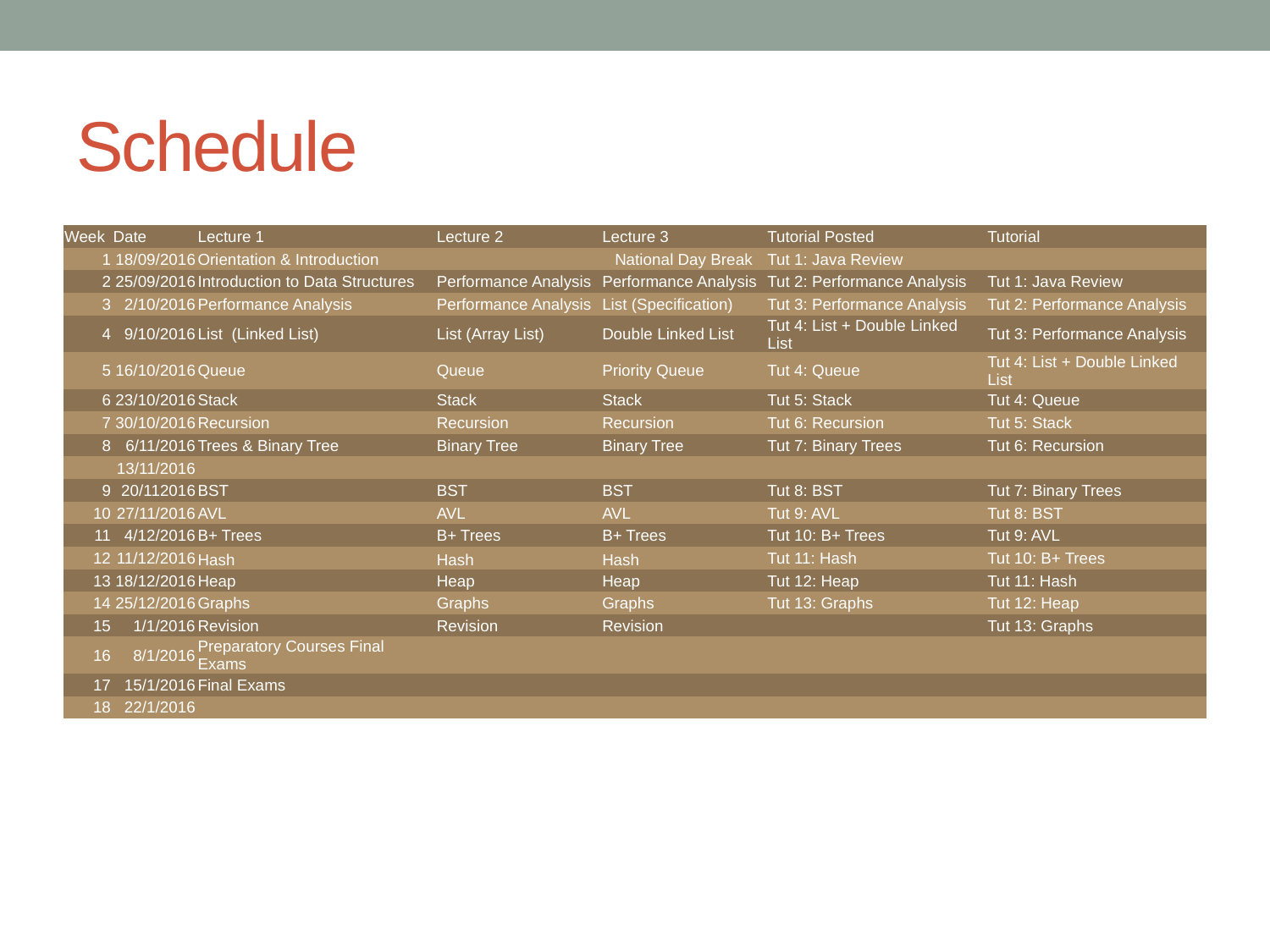

# Schedule
| Week | Date | Lecture 1 | Lecture 2 | Lecture 3 | Tutorial Posted | Tutorial |
| --- | --- | --- | --- | --- | --- | --- |
| 1 | 18/09/2016 | Orientation & Introduction |  | National Day Break | Tut 1: Java Review |  |
| 2 | 25/09/2016 | Introduction to Data Structures | Performance Analysis | Performance Analysis | Tut 2: Performance Analysis | Tut 1: Java Review |
| 3 | 2/10/2016 | Performance Analysis | Performance Analysis | List (Specification) | Tut 3: Performance Analysis | Tut 2: Performance Analysis |
| 4 | 9/10/2016 | List (Linked List) | List (Array List) | Double Linked List | Tut 4: List + Double Linked List | Tut 3: Performance Analysis |
| 5 | 16/10/2016 | Queue | Queue | Priority Queue | Tut 4: Queue | Tut 4: List + Double Linked List |
| 6 | 23/10/2016 | Stack | Stack | Stack | Tut 5: Stack | Tut 4: Queue |
| 7 | 30/10/2016 | Recursion | Recursion | Recursion | Tut 6: Recursion | Tut 5: Stack |
| 8 | 6/11/2016 | Trees & Binary Tree | Binary Tree | Binary Tree | Tut 7: Binary Trees | Tut 6: Recursion |
|  | 13/11/2016 |  |  |  |  |  |
| 9 | 20/112016 | BST | BST | BST | Tut 8: BST | Tut 7: Binary Trees |
| 10 | 27/11/2016 | AVL | AVL | AVL | Tut 9: AVL | Tut 8: BST |
| 11 | 4/12/2016 | B+ Trees | B+ Trees | B+ Trees | Tut 10: B+ Trees | Tut 9: AVL |
| 12 | 11/12/2016 | Hash | Hash | Hash | Tut 11: Hash | Tut 10: B+ Trees |
| 13 | 18/12/2016 | Heap | Heap | Heap | Tut 12: Heap | Tut 11: Hash |
| 14 | 25/12/2016 | Graphs | Graphs | Graphs | Tut 13: Graphs | Tut 12: Heap |
| 15 | 1/1/2016 | Revision | Revision | Revision |  | Tut 13: Graphs |
| 16 | 8/1/2016 | Preparatory Courses Final Exams |  |  |  |  |
| 17 | 15/1/2016 | Final Exams |  |  |  |  |
| 18 | 22/1/2016 |  |  |  |  |  |